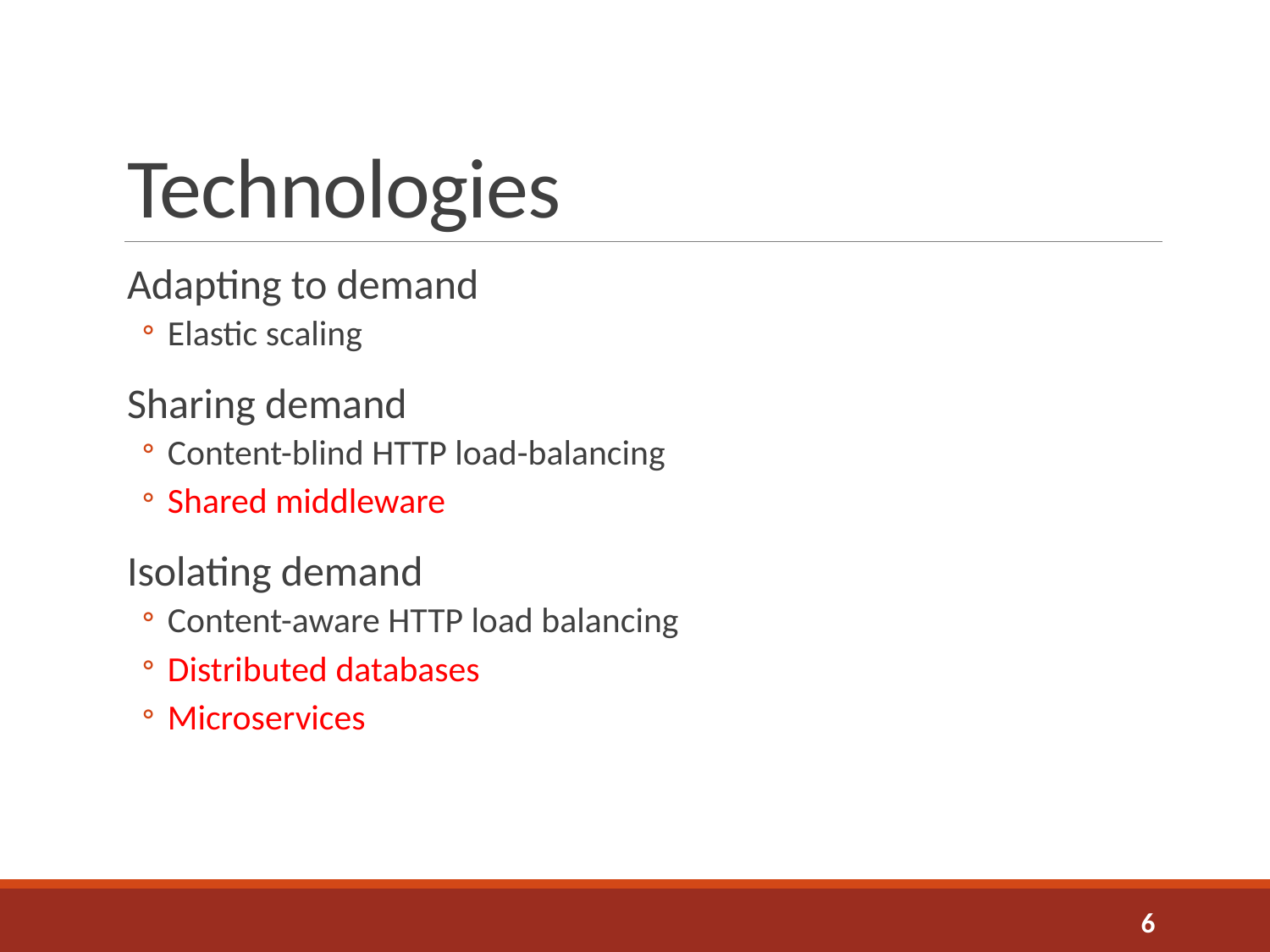

# Technologies
Adapting to demand
Elastic scaling
Sharing demand
Content-blind HTTP load-balancing
Shared middleware
Isolating demand
Content-aware HTTP load balancing
Distributed databases
Microservices

6